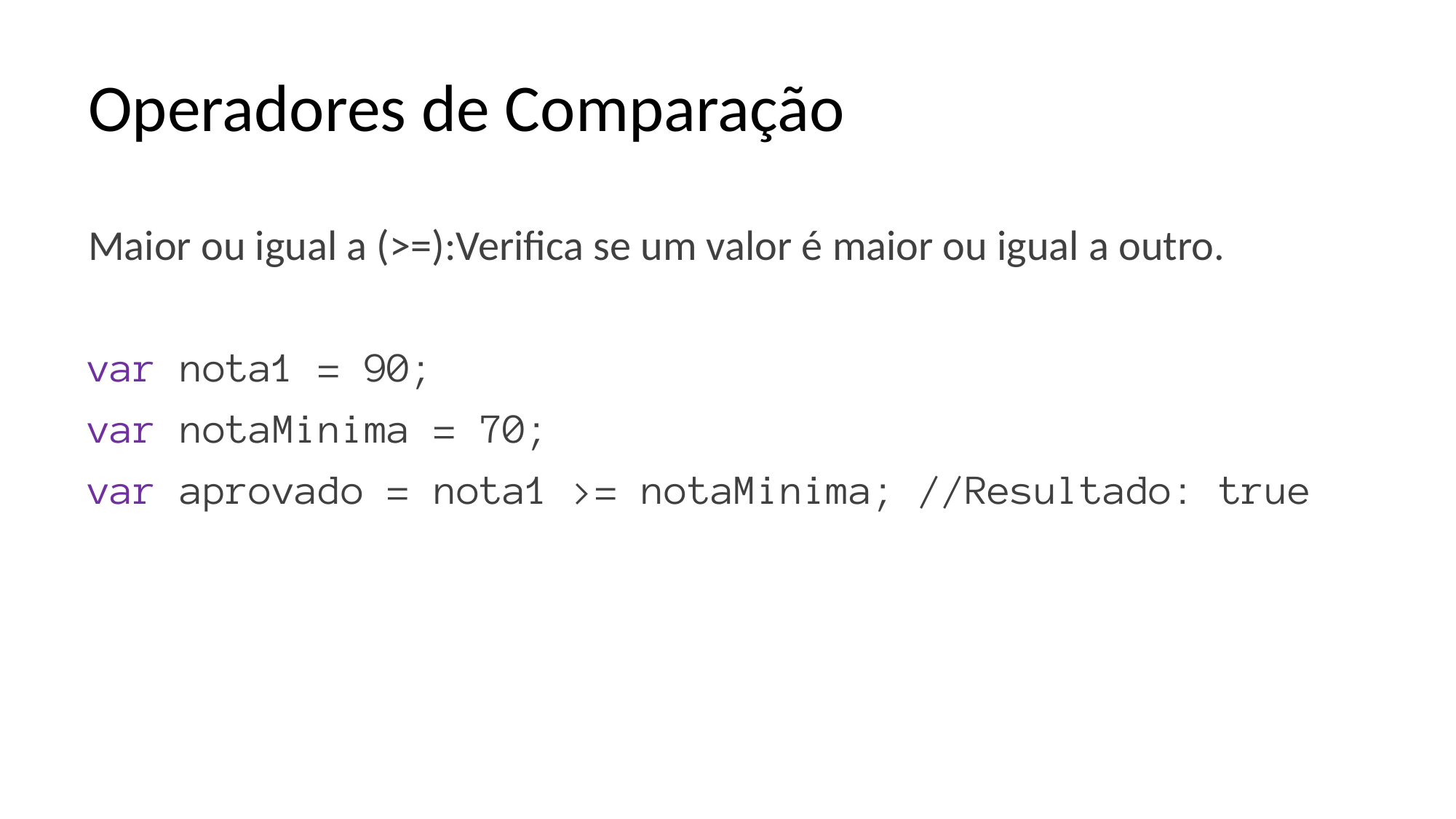

# Operadores de Comparação
Maior ou igual a (>=):Verifica se um valor é maior ou igual a outro.

var nota1 = 90;
var notaMinima = 70;
var aprovado = nota1 >= notaMinima; //Resultado: true